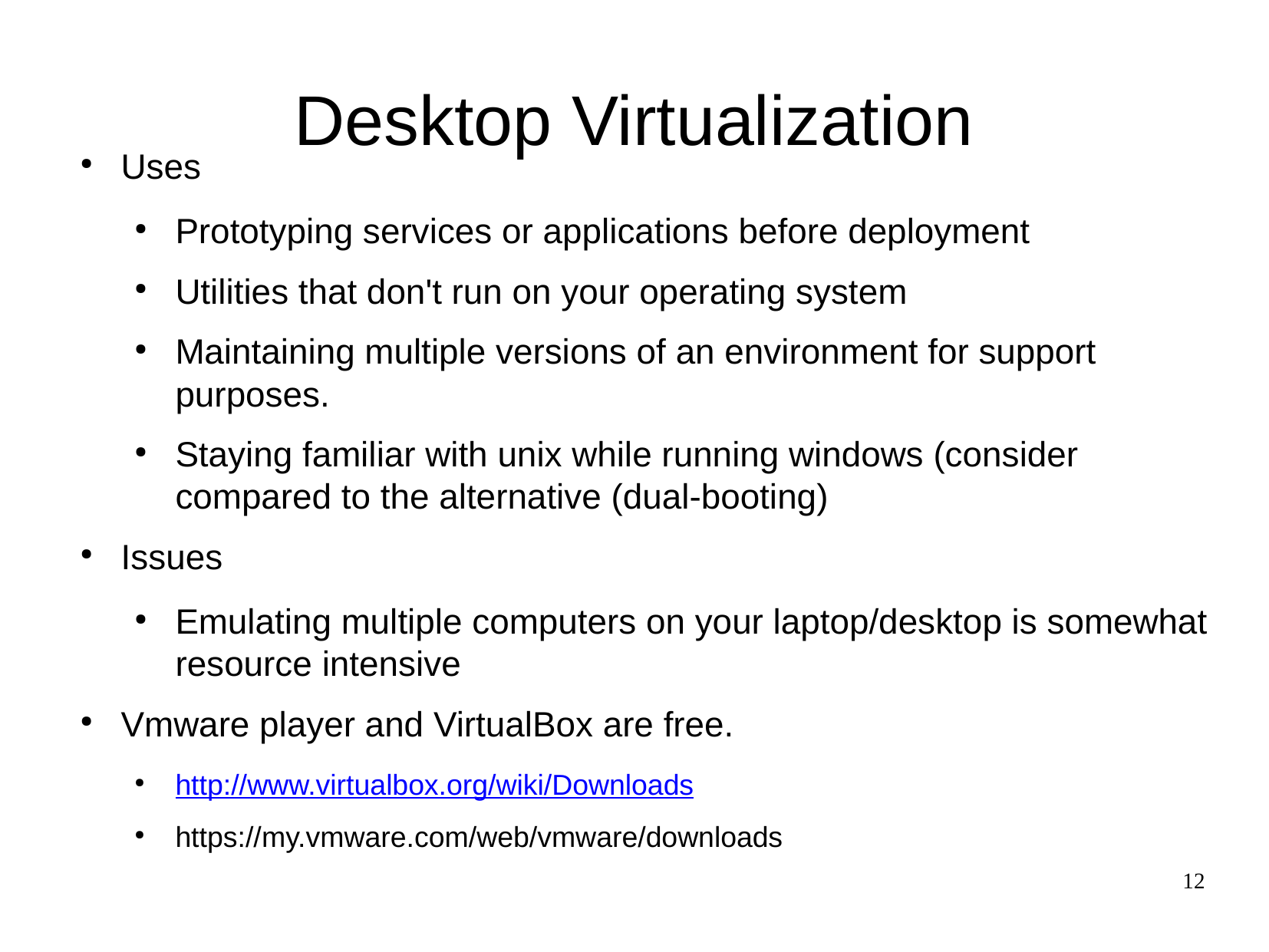

Desktop Virtualization
Uses
Prototyping services or applications before deployment
Utilities that don't run on your operating system
Maintaining multiple versions of an environment for support purposes.
Staying familiar with unix while running windows (consider compared to the alternative (dual-booting)
Issues
Emulating multiple computers on your laptop/desktop is somewhat resource intensive
Vmware player and VirtualBox are free.
http://www.virtualbox.org/wiki/Downloads
https://my.vmware.com/web/vmware/downloads
12